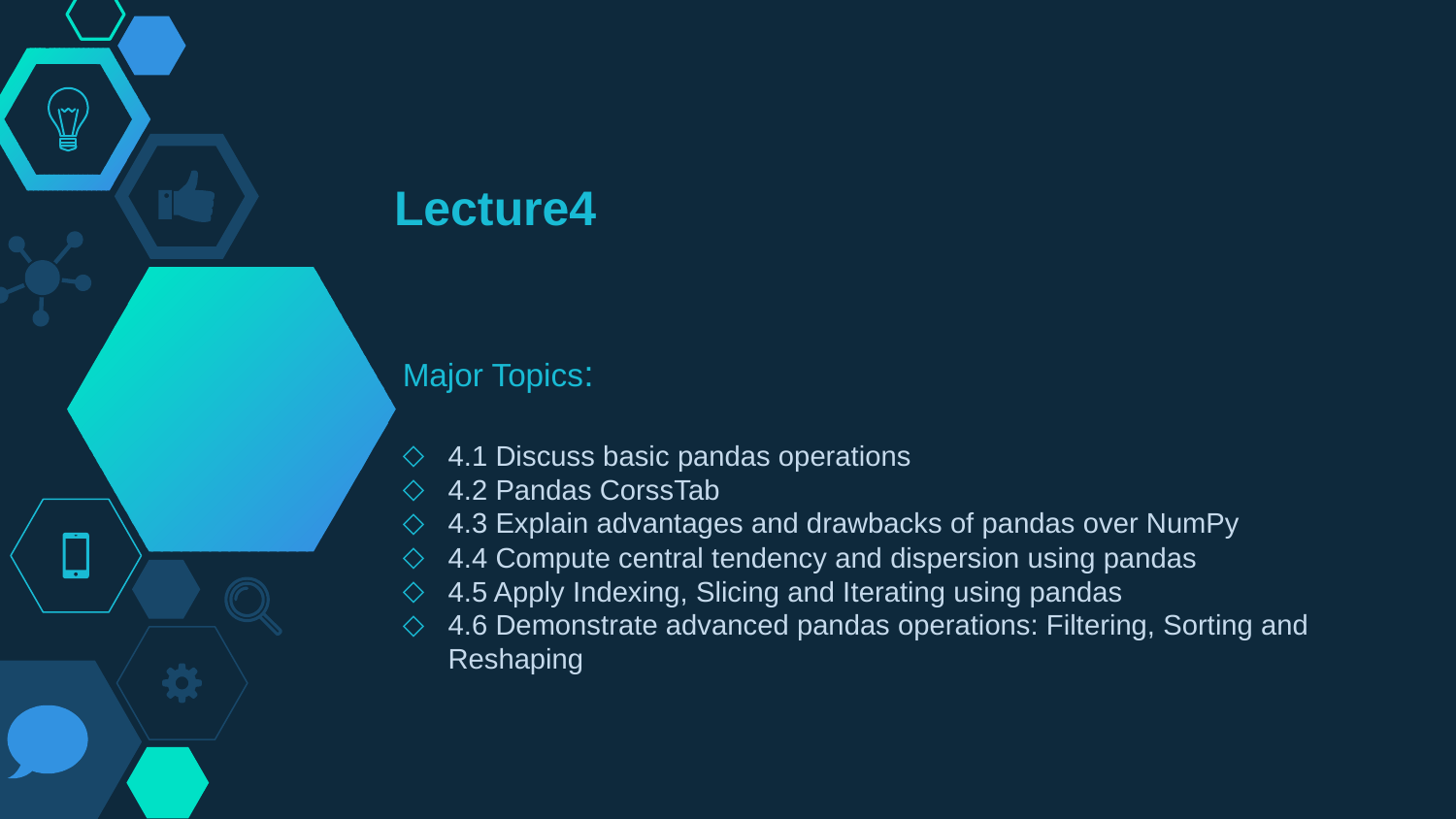

# Lecture4
Major Topics:

4.1 Discuss basic pandas operations
4.2 Pandas CorssTab
4.3 Explain advantages and drawbacks of pandas over NumPy
4.4 Compute central tendency and dispersion using pandas
4.5 Apply Indexing, Slicing and Iterating using pandas
4.6 Demonstrate advanced pandas operations: Filtering, Sorting and Reshaping